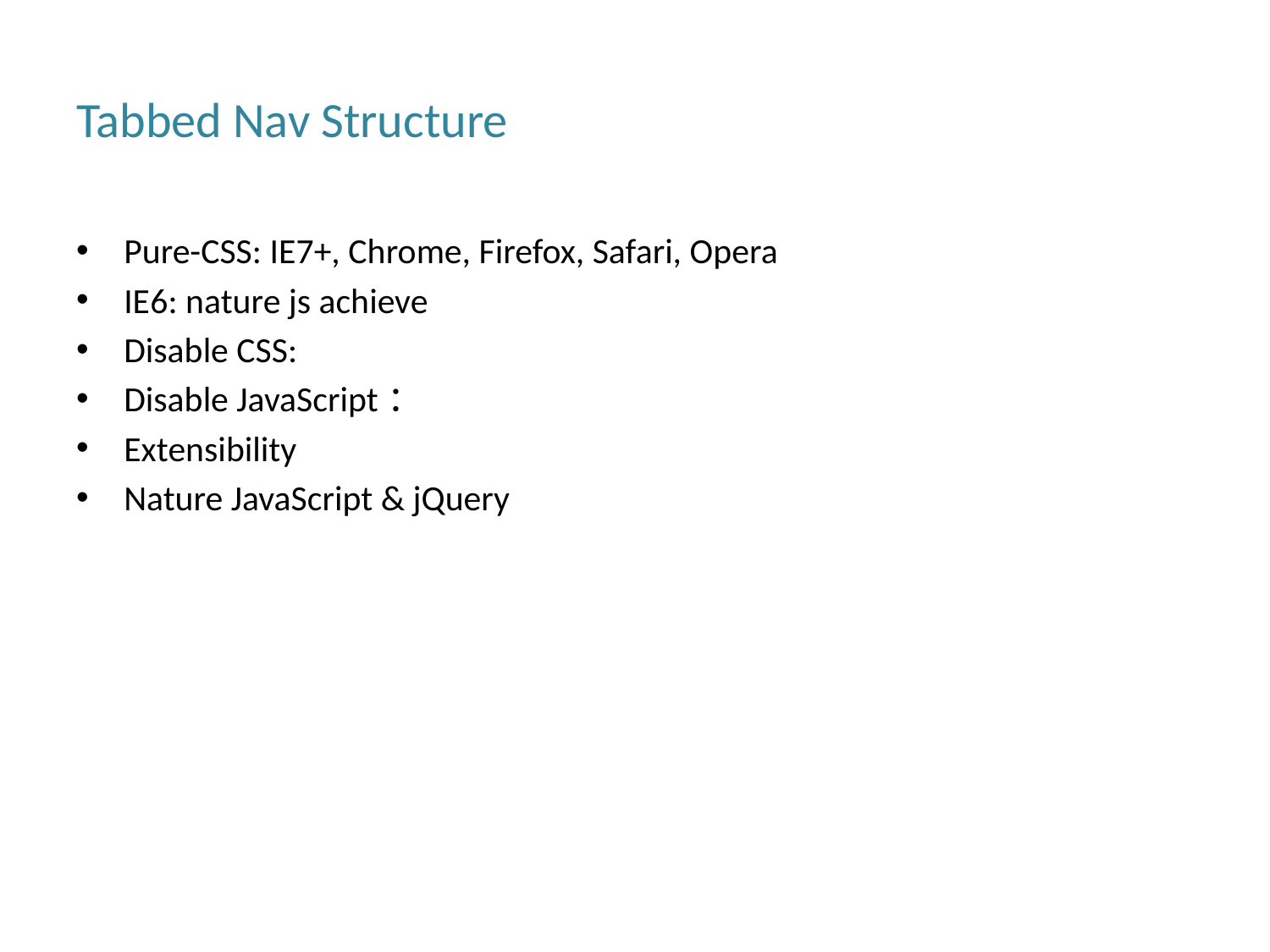

# Tabbed Nav Structure
Pure-CSS: IE7+, Chrome, Firefox, Safari, Opera
IE6: nature js achieve
Disable CSS:
Disable JavaScript：
Extensibility
Nature JavaScript & jQuery